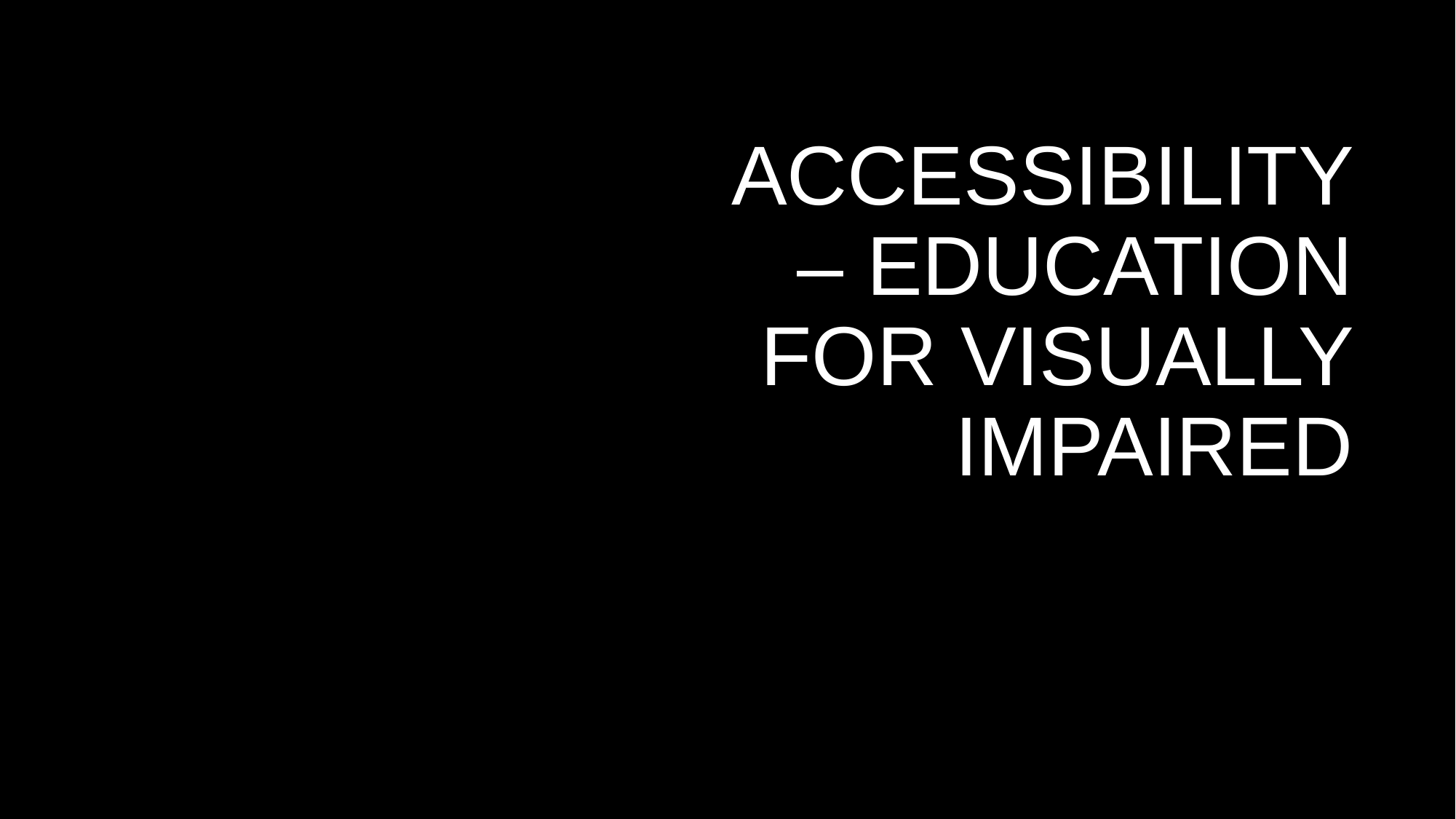

# ACCESSIBILITY – EDUCATION FOR VISUALLY IMPAIRED
Source :